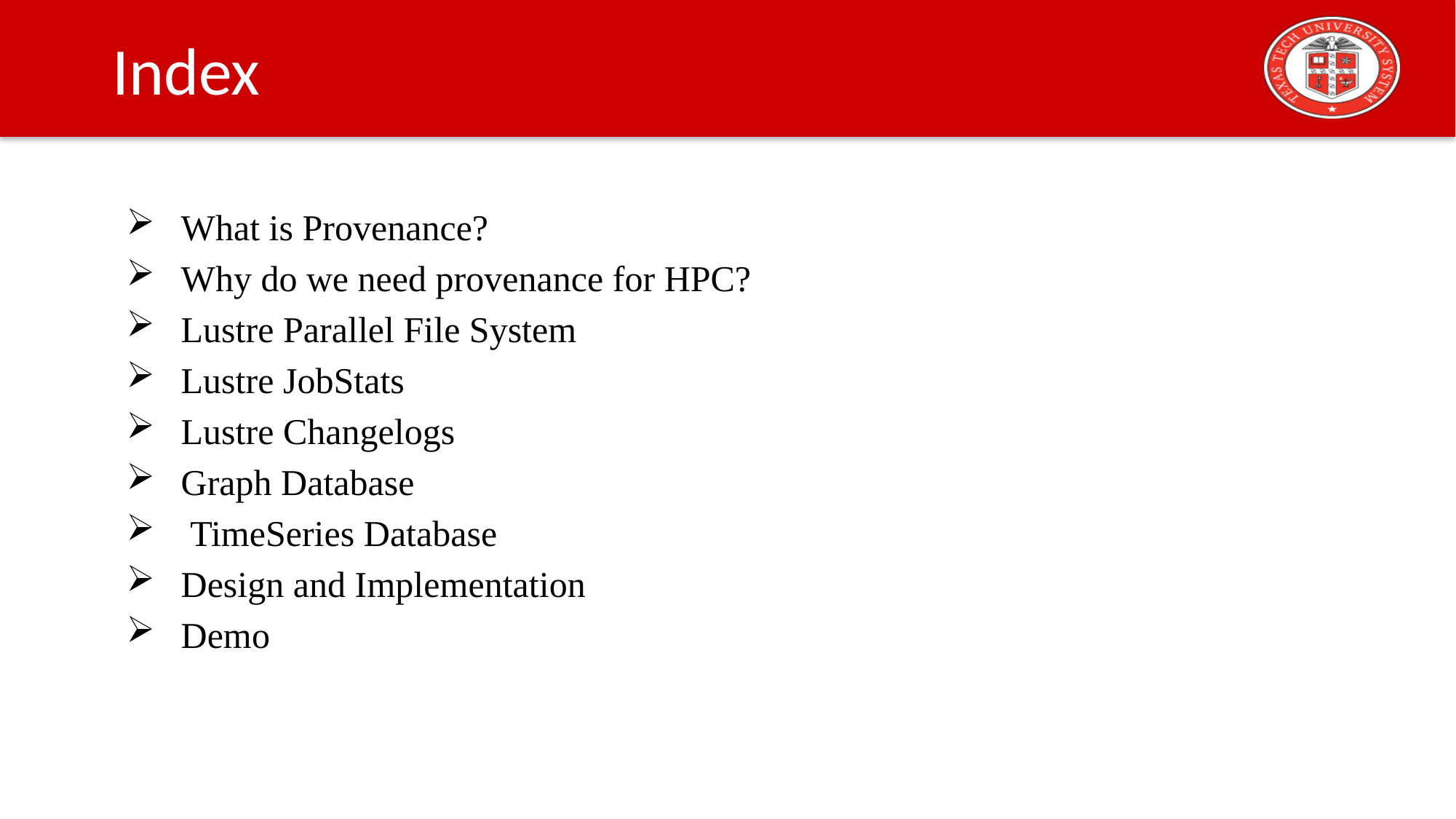

# Index
What is Provenance?
Why do we need provenance for HPC?
Lustre Parallel File System
Lustre JobStats
Lustre Changelogs
Graph Database
 TimeSeries Database
Design and Implementation
Demo